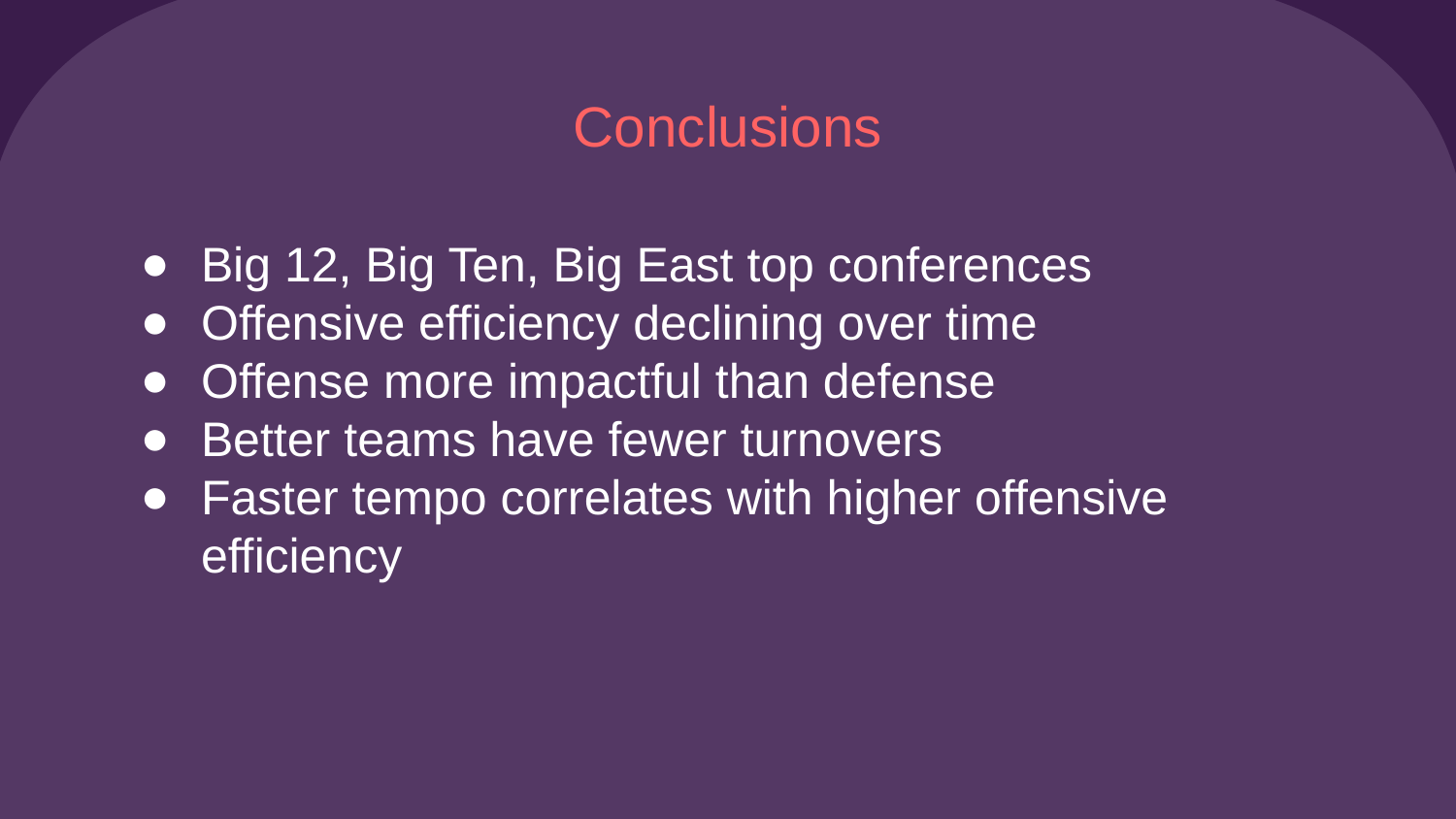

# Conclusions
Big 12, Big Ten, Big East top conferences
Offensive efficiency declining over time
Offense more impactful than defense
Better teams have fewer turnovers
Faster tempo correlates with higher offensive efficiency